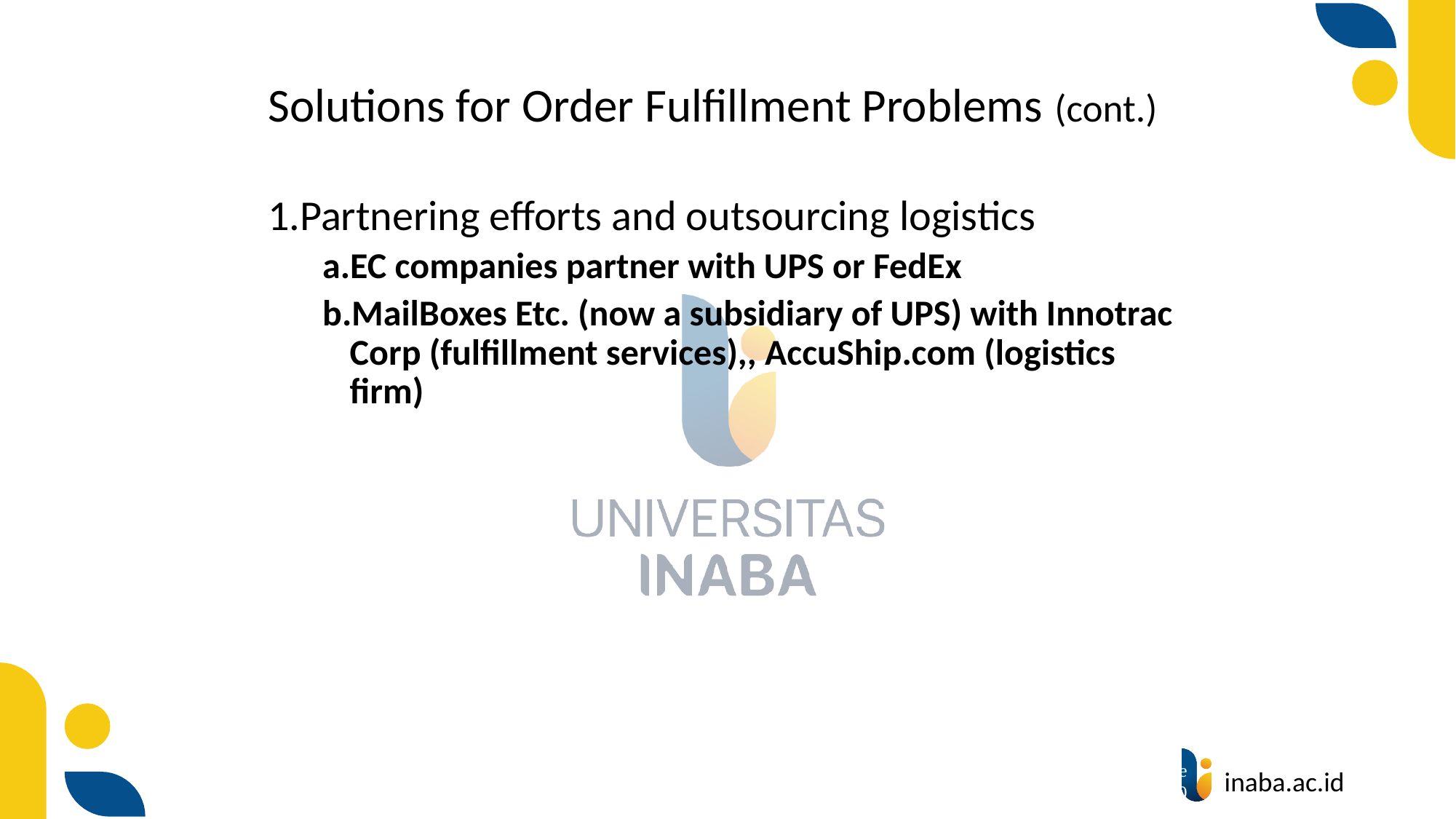

# Solutions for Order Fulfillment Problems (cont.)
Partnering efforts and outsourcing logistics
EC companies partner with UPS or FedEx
MailBoxes Etc. (now a subsidiary of UPS) with Innotrac Corp (fulfillment services),, AccuShip.com (logistics firm)

34
© Prentice Hall 2020